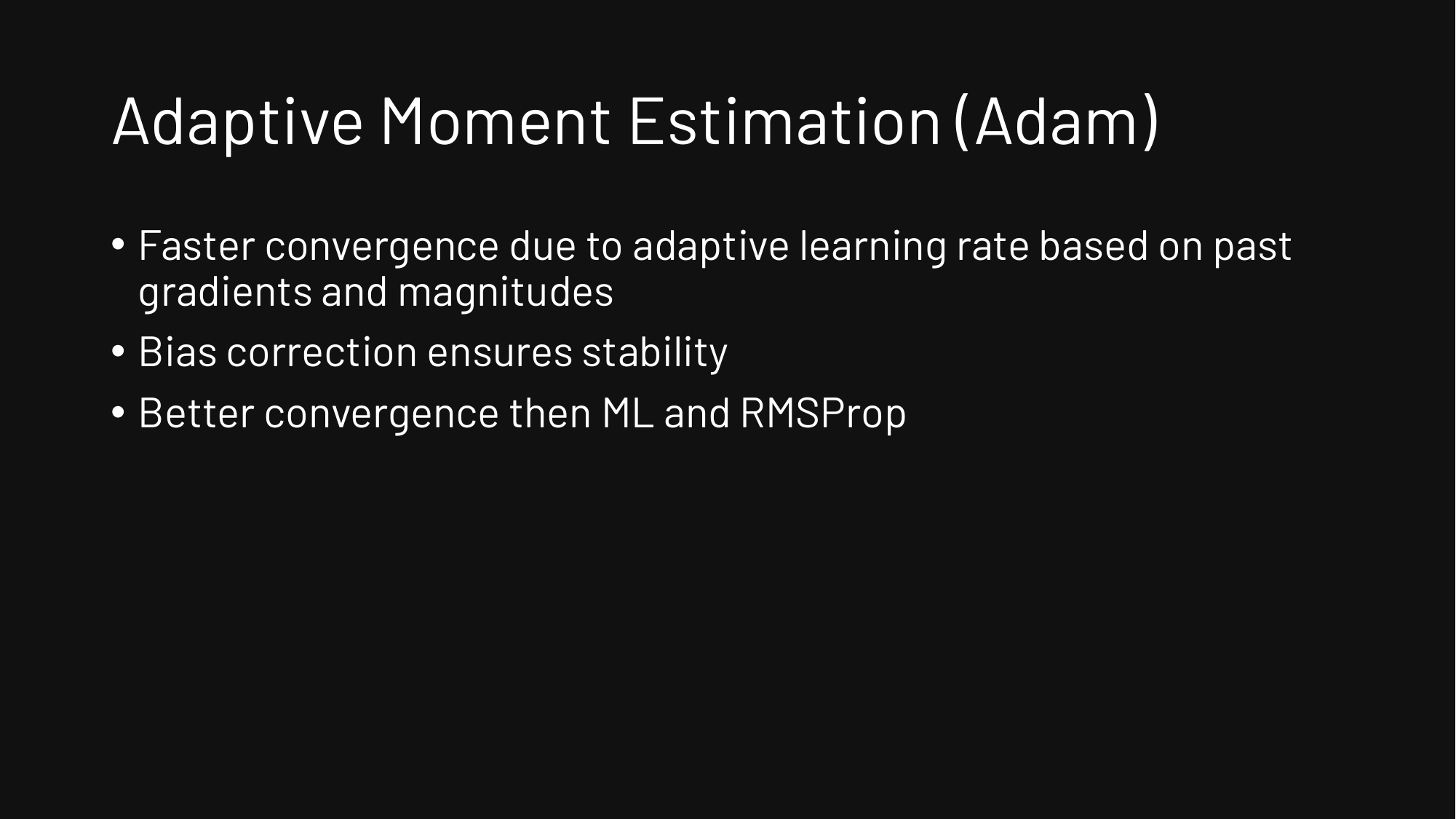

# Adaptive Moment Estimation (Adam)
Faster convergence due to adaptive learning rate based on past gradients and magnitudes
Bias correction ensures stability
Better convergence then ML and RMSProp